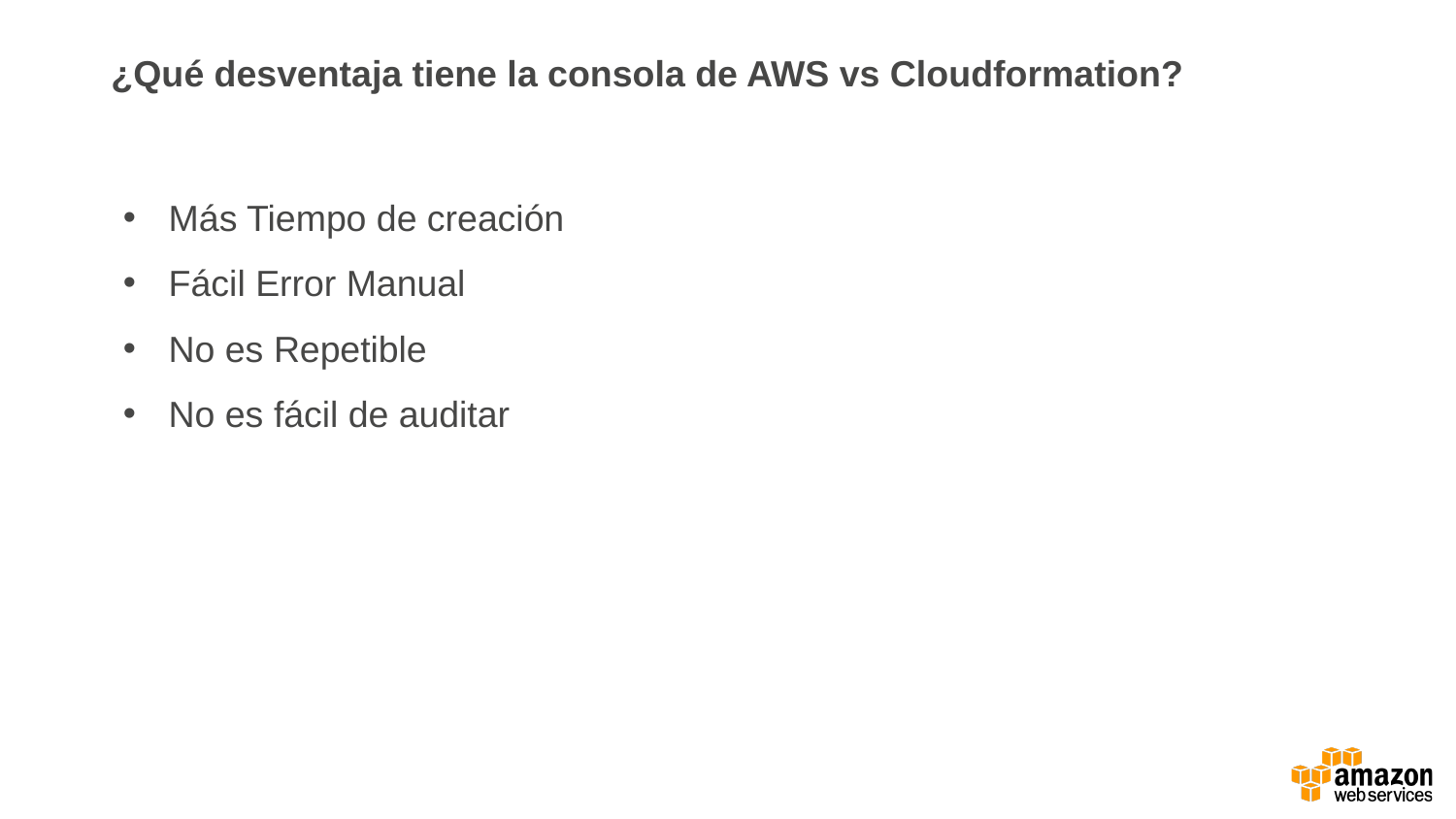

¿Qué desventaja tiene la consola de AWS vs Cloudformation?

Más Tiempo de creación
Fácil Error Manual
No es Repetible
No es fácil de auditar